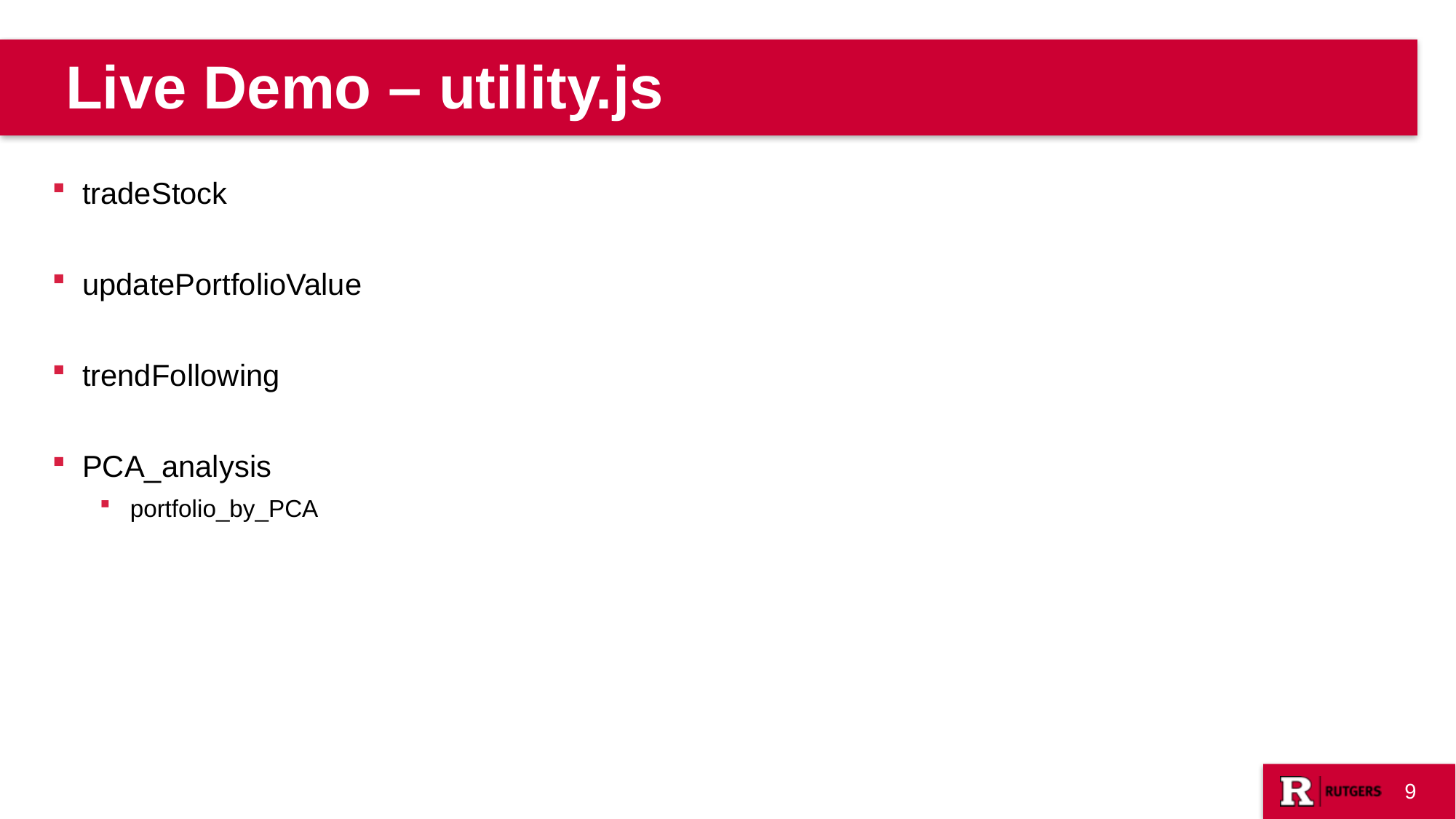

Live Demo – utility.js

tradeStock

updatePortfolioValue

trendFollowing

PCA_analysis
portfolio_by_PCA
9